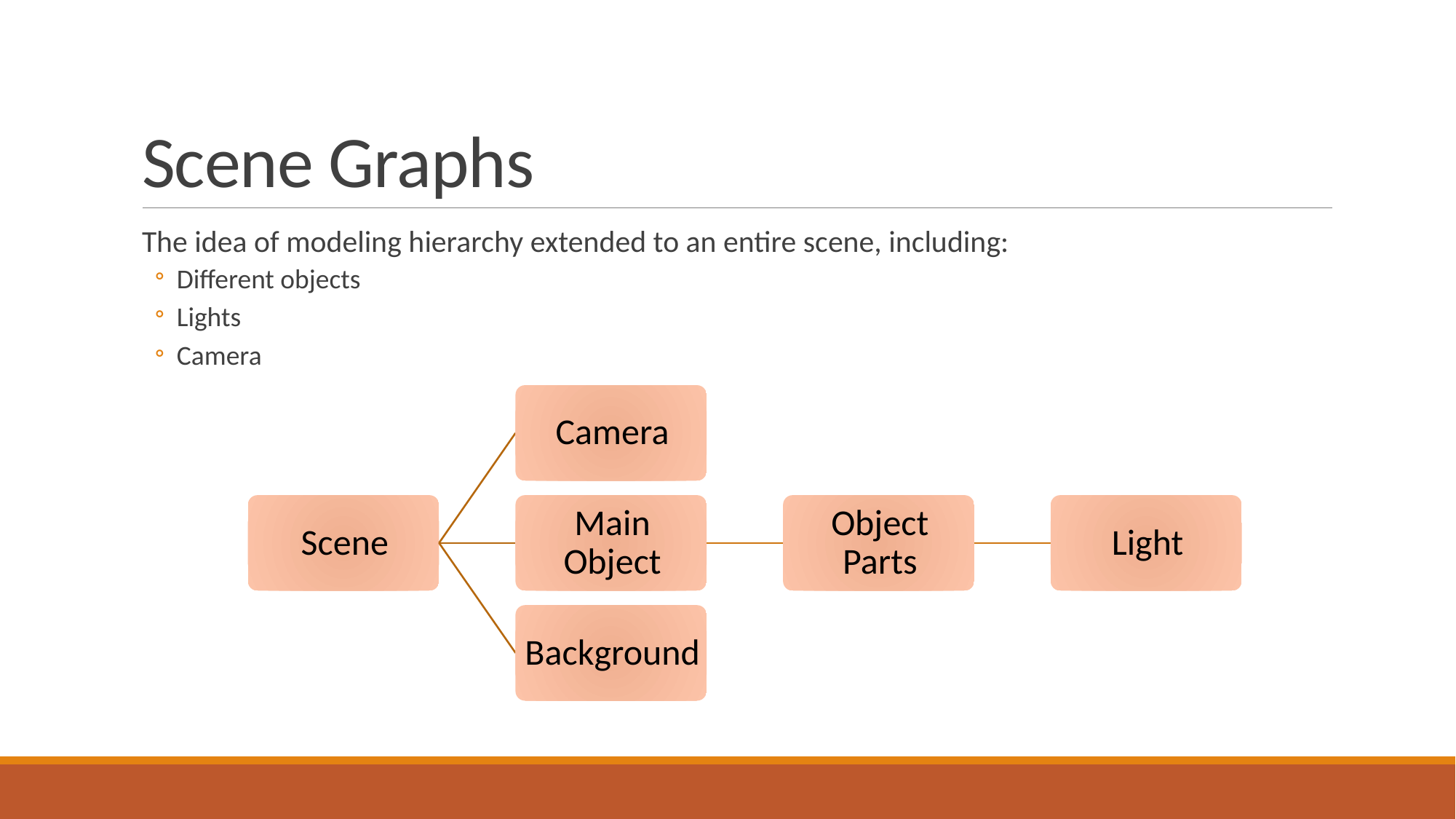

# Scene Graphs
The idea of modeling hierarchy extended to an entire scene, including:
Different objects
Lights
Camera

Scene

Camera

Main Object

Object Parts

Light

Background